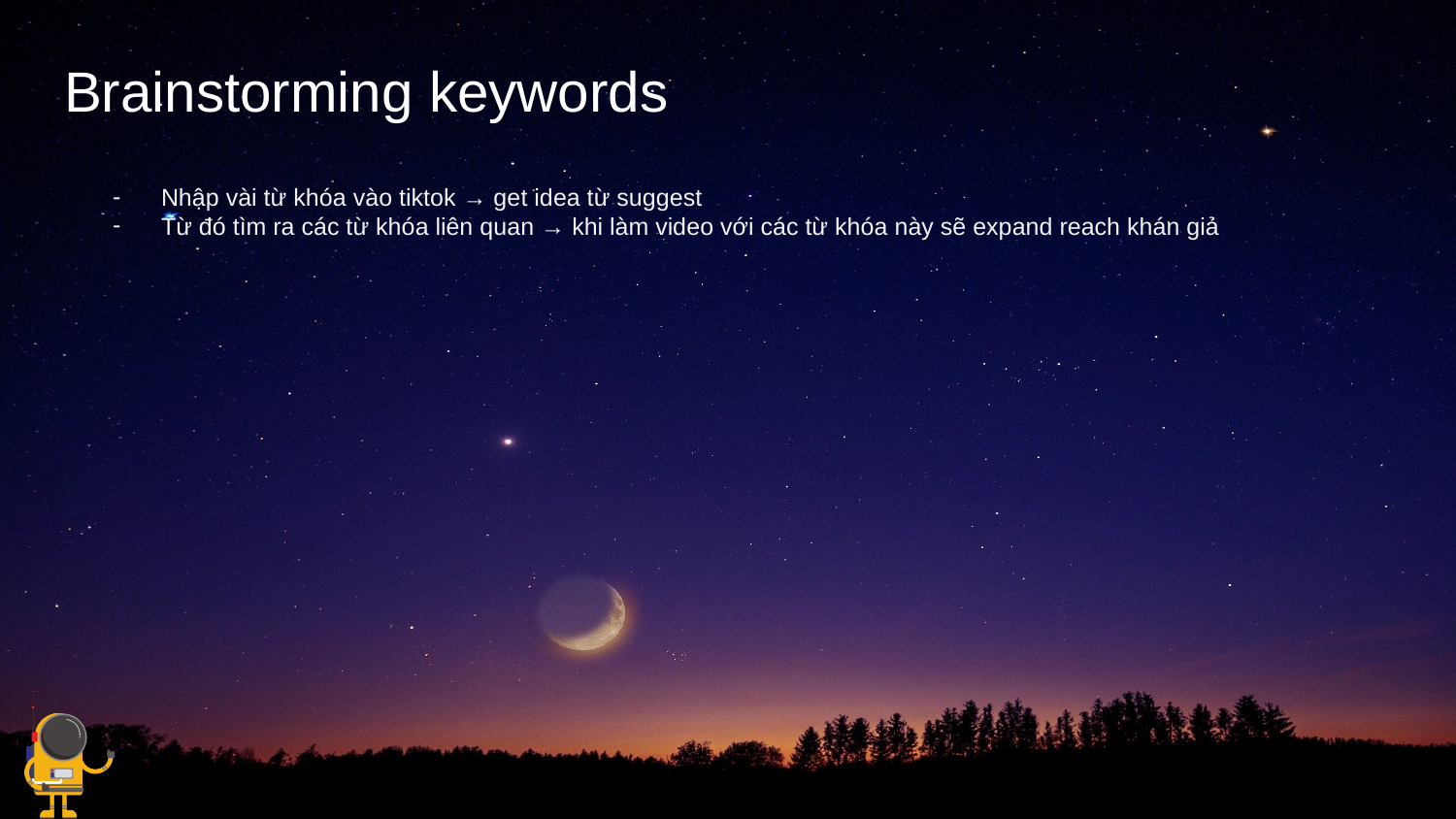

# Brainstorming keywords
Nhập vài từ khóa vào tiktok → get idea từ suggest
Từ đó tìm ra các từ khóa liên quan → khi làm video với các từ khóa này sẽ expand reach khán giả